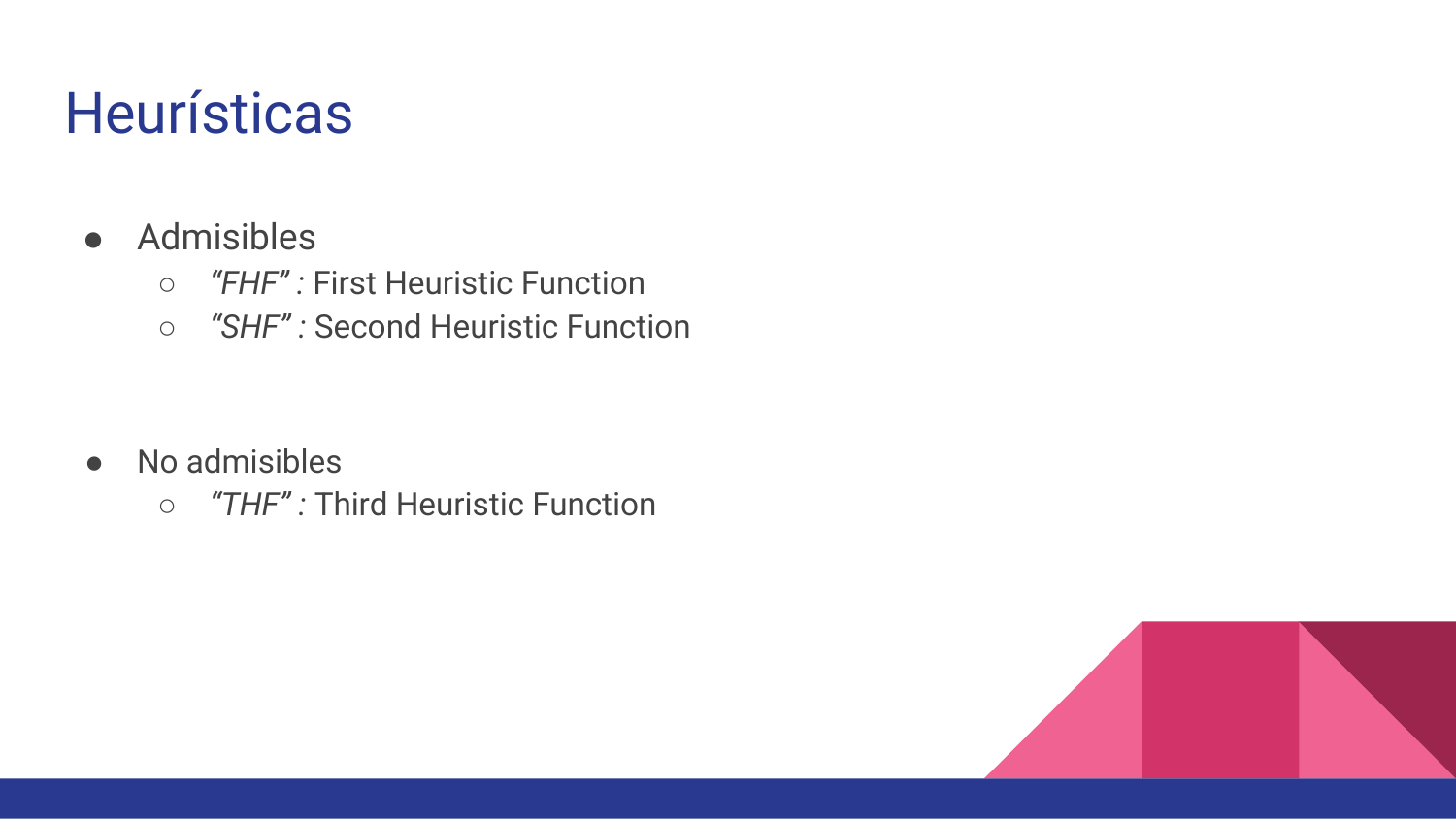

# Heurísticas
Admisibles
“FHF” : First Heuristic Function
“SHF” : Second Heuristic Function

No admisibles
“THF” : Third Heuristic Function